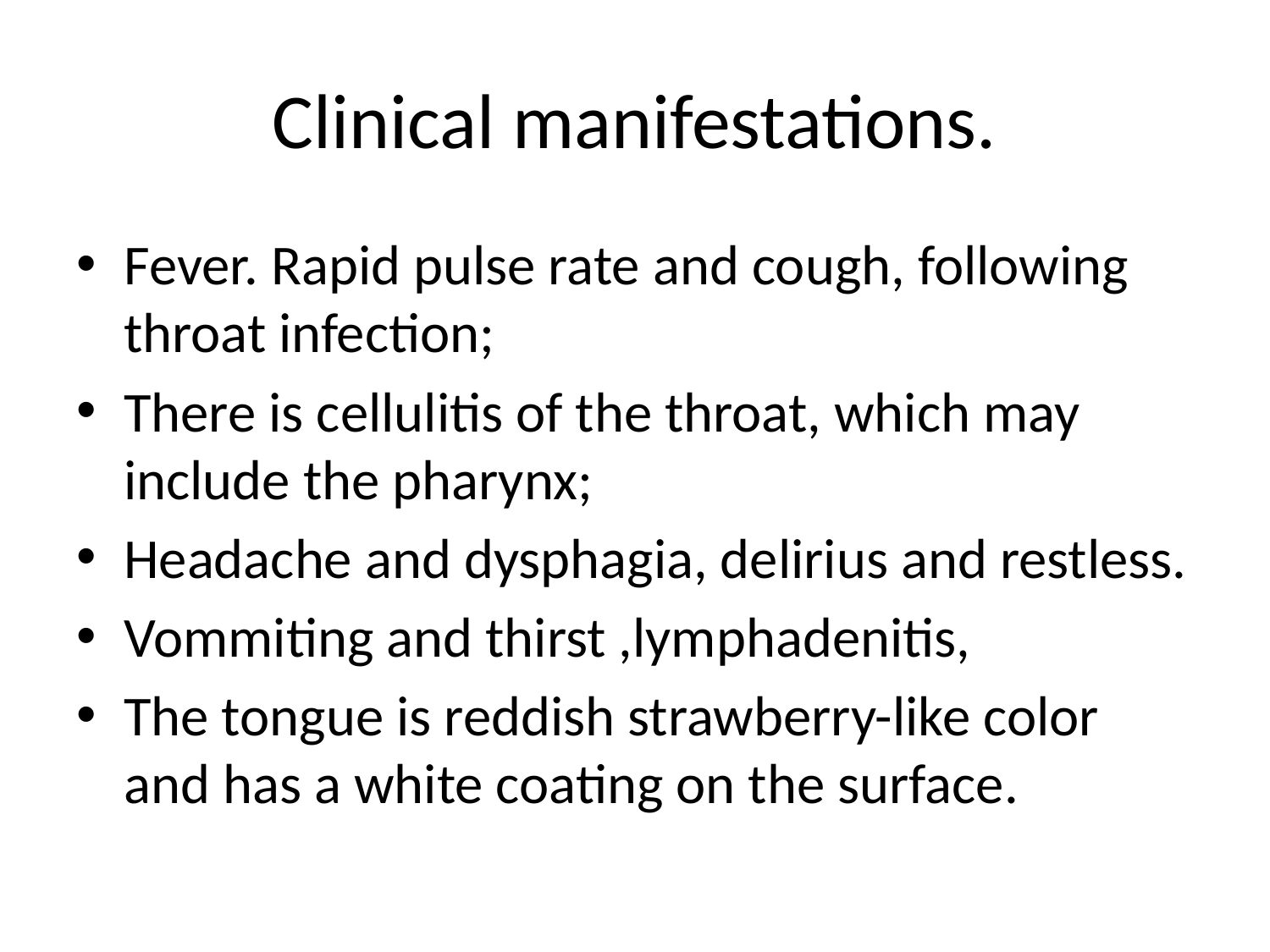

# Clinical manifestations.
Fever. Rapid pulse rate and cough, following throat infection;
There is cellulitis of the throat, which may include the pharynx;
Headache and dysphagia, delirius and restless.
Vommiting and thirst ,lymphadenitis,
The tongue is reddish strawberry-like color and has a white coating on the surface.